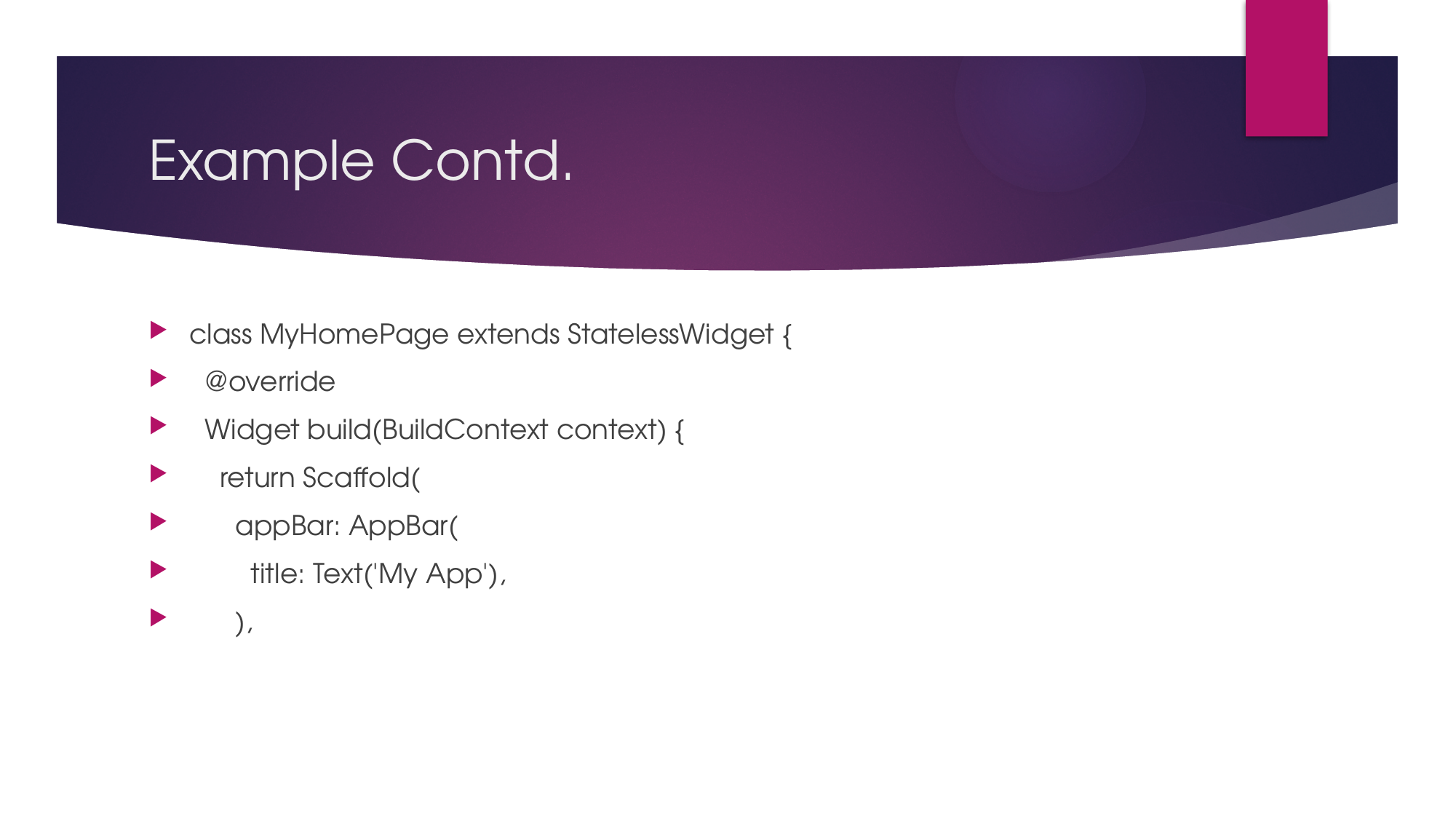

# Example Contd.
class MyHomePage extends StatelessWidget {
  @override
  Widget build(BuildContext context) {
    return Scaffold(
      appBar: AppBar(
        title: Text('My App'),
      ),